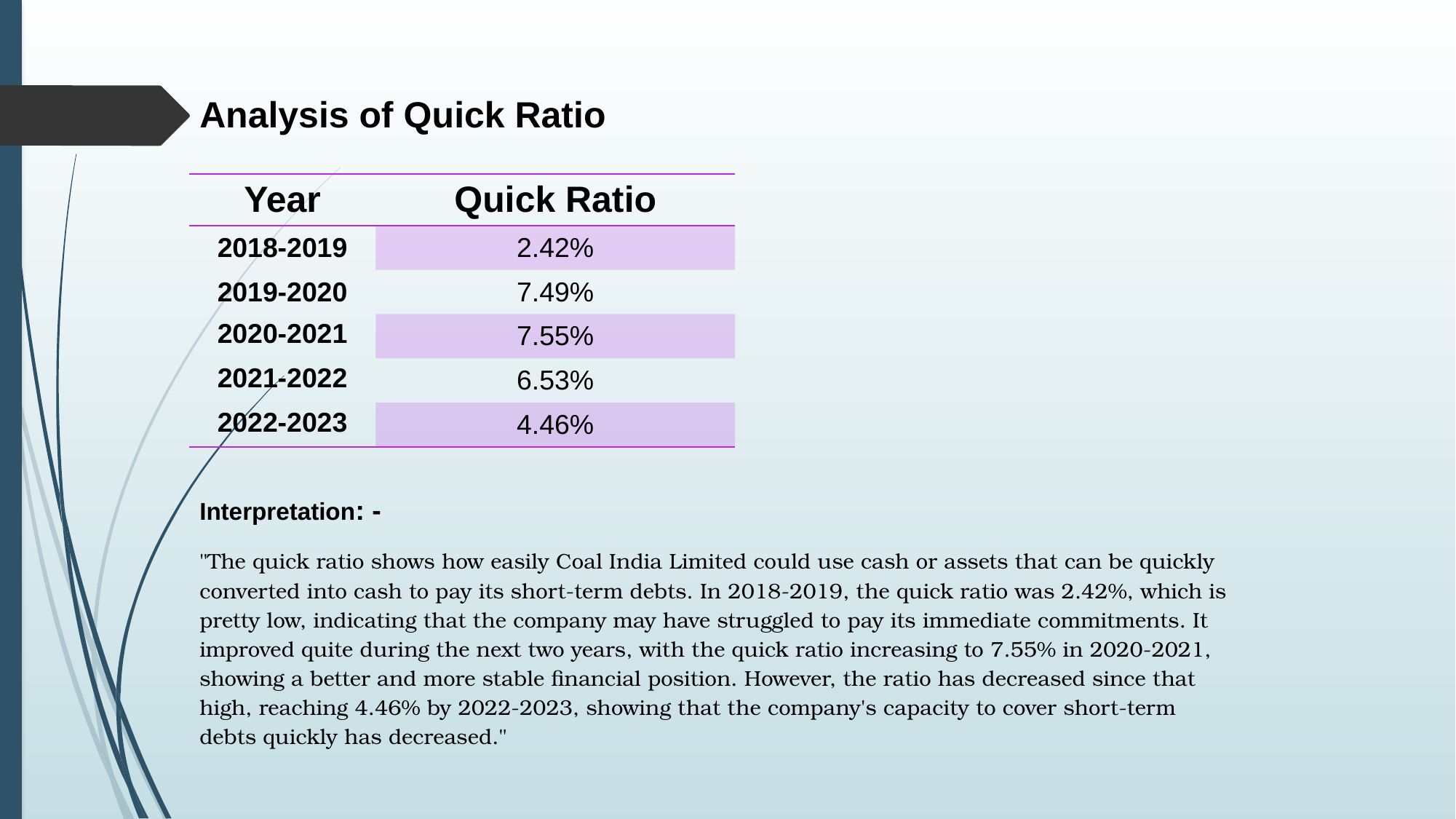

Analysis of Quick Ratio
| Year | Quick Ratio |
| --- | --- |
| 2018-2019 | 2.42% |
| 2019-2020 | 7.49% |
| 2020-2021 | 7.55% |
| 2021-2022 | 6.53% |
| 2022-2023 | 4.46% |
Interpretation: -
"The quick ratio shows how easily Coal India Limited could use cash or assets that can be quickly converted into cash to pay its short-term debts. In 2018-2019, the quick ratio was 2.42%, which is pretty low, indicating that the company may have struggled to pay its immediate commitments. It improved quite during the next two years, with the quick ratio increasing to 7.55% in 2020-2021, showing a better and more stable financial position. However, the ratio has decreased since that high, reaching 4.46% by 2022-2023, showing that the company's capacity to cover short-term debts quickly has decreased."